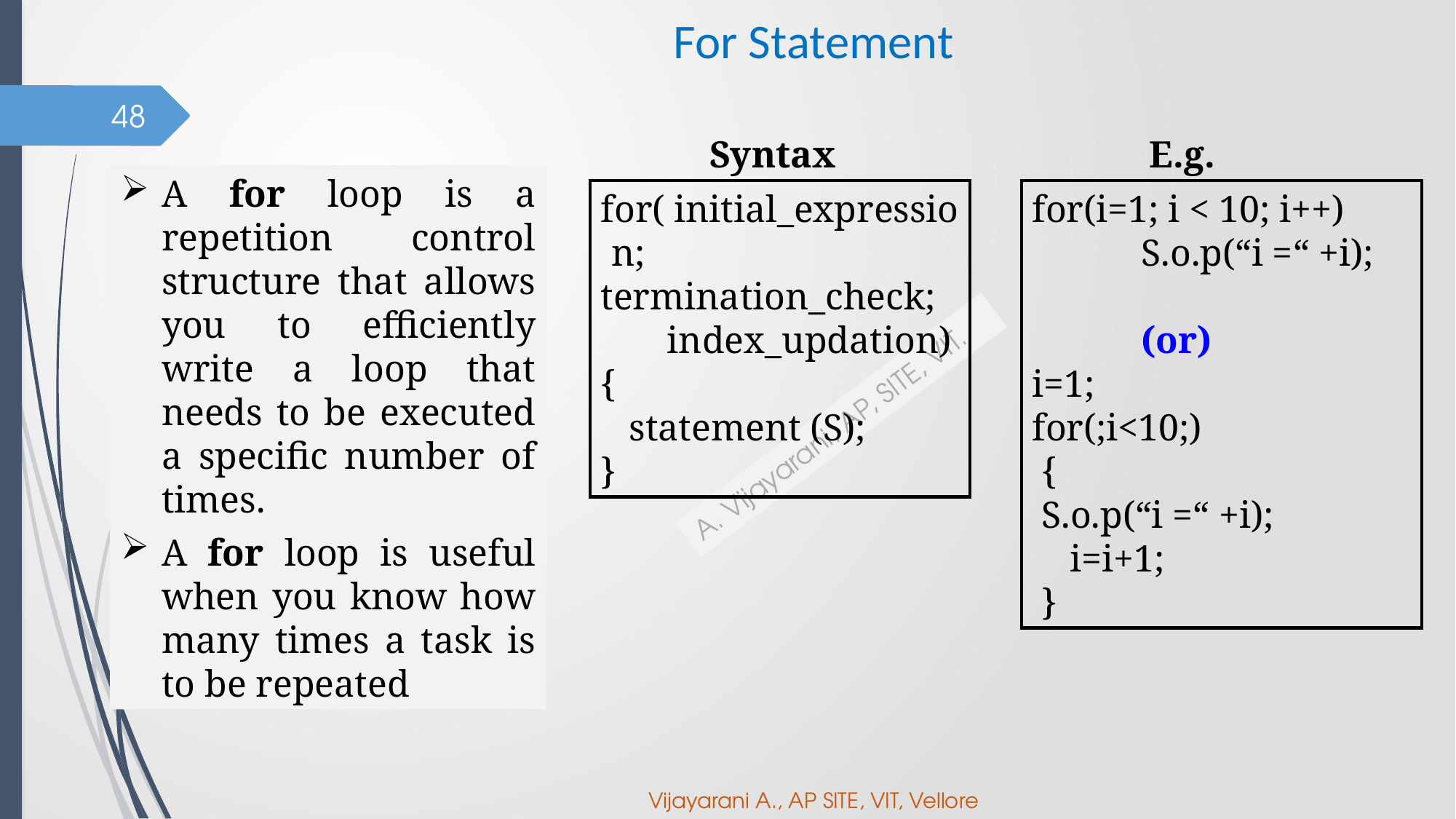

# For Statement
48
Syntax
E.g.
A for loop is a repetition control structure that allows you to efficiently write a loop that needs to be executed a specific number of times.
A for loop is useful when you know how many times a task is to be repeated
for( initial_expression;
termination_check;
       index_updation)
{
   statement (S);
}
for(i=1; i < 10; i++)
	S.o.p(“i =“ +i);

	(or)
i=1;
for(;i<10;)
 {
 S.o.p(“i =“ +i);
    i=i+1;
 }
Vijayarani A., AP SITE, VIT, Vellore